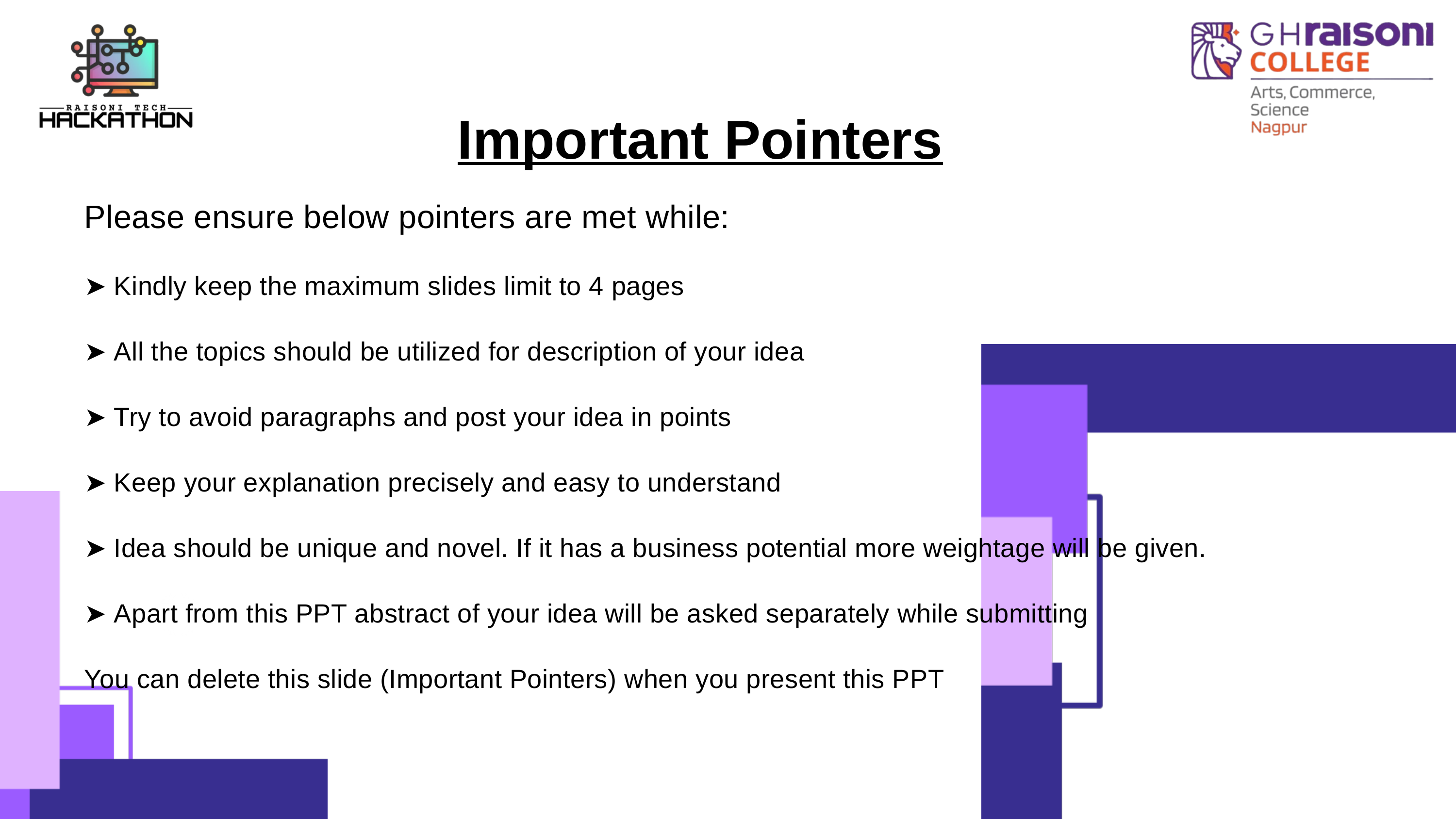

Important Pointers

Please ensure below pointers are met while:

➤ Kindly keep the maximum slides limit to 4 pages

➤ All the topics should be utilized for description of your idea

➤ Try to avoid paragraphs and post your idea in points

➤ Keep your explanation precisely and easy to understand

➤ Idea should be unique and novel. If it has a business potential more weightage will be given.

➤ Apart from this PPT abstract of your idea will be asked separately while submitting

You can delete this slide (Important Pointers) when you present this PPT